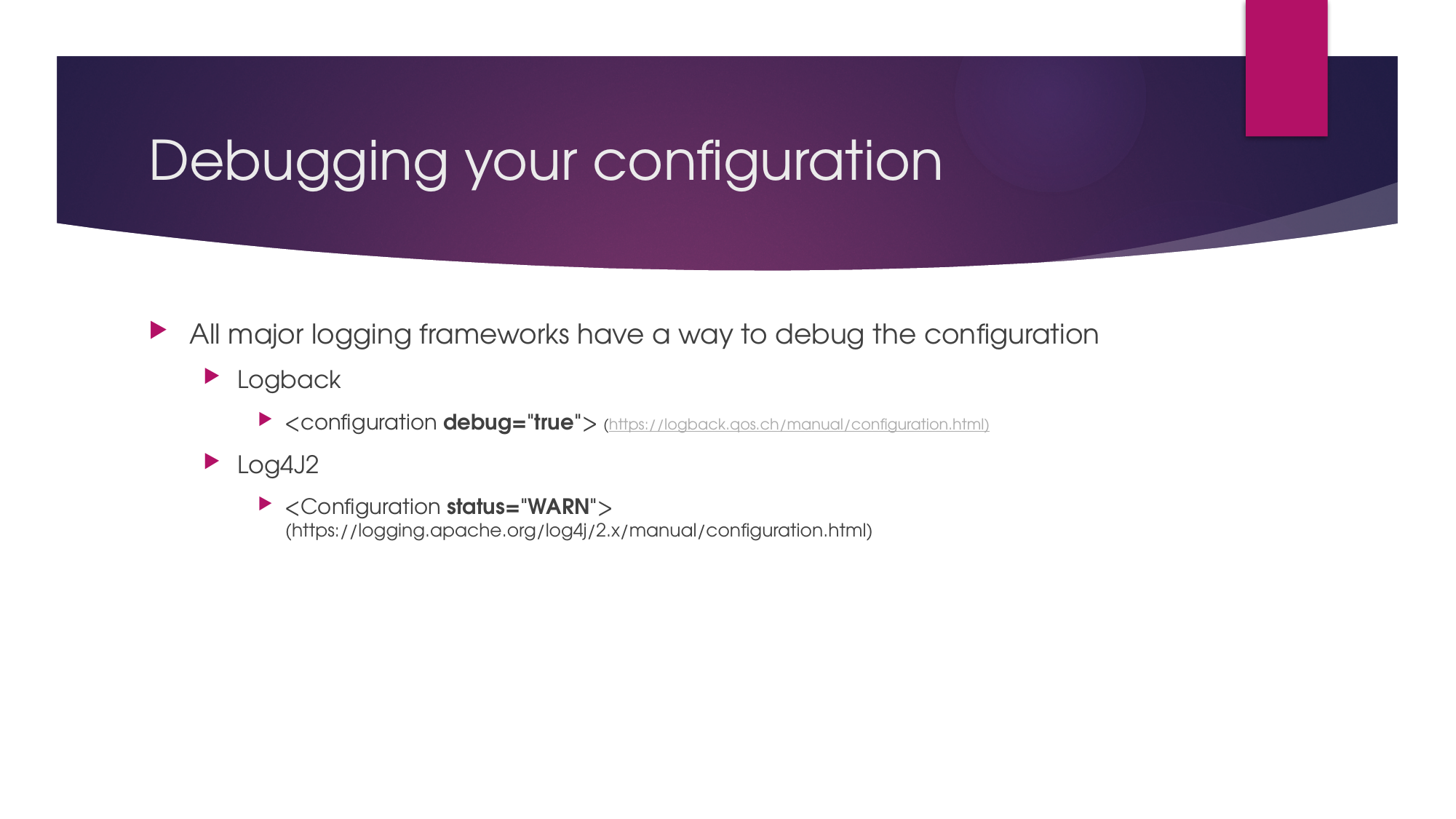

# Debugging your configuration
All major logging frameworks have a way to debug the configuration
Logback
<configuration debug="true"> (https://logback.qos.ch/manual/configuration.html)
Log4J2
<Configuration status="WARN"> (https://logging.apache.org/log4j/2.x/manual/configuration.html)